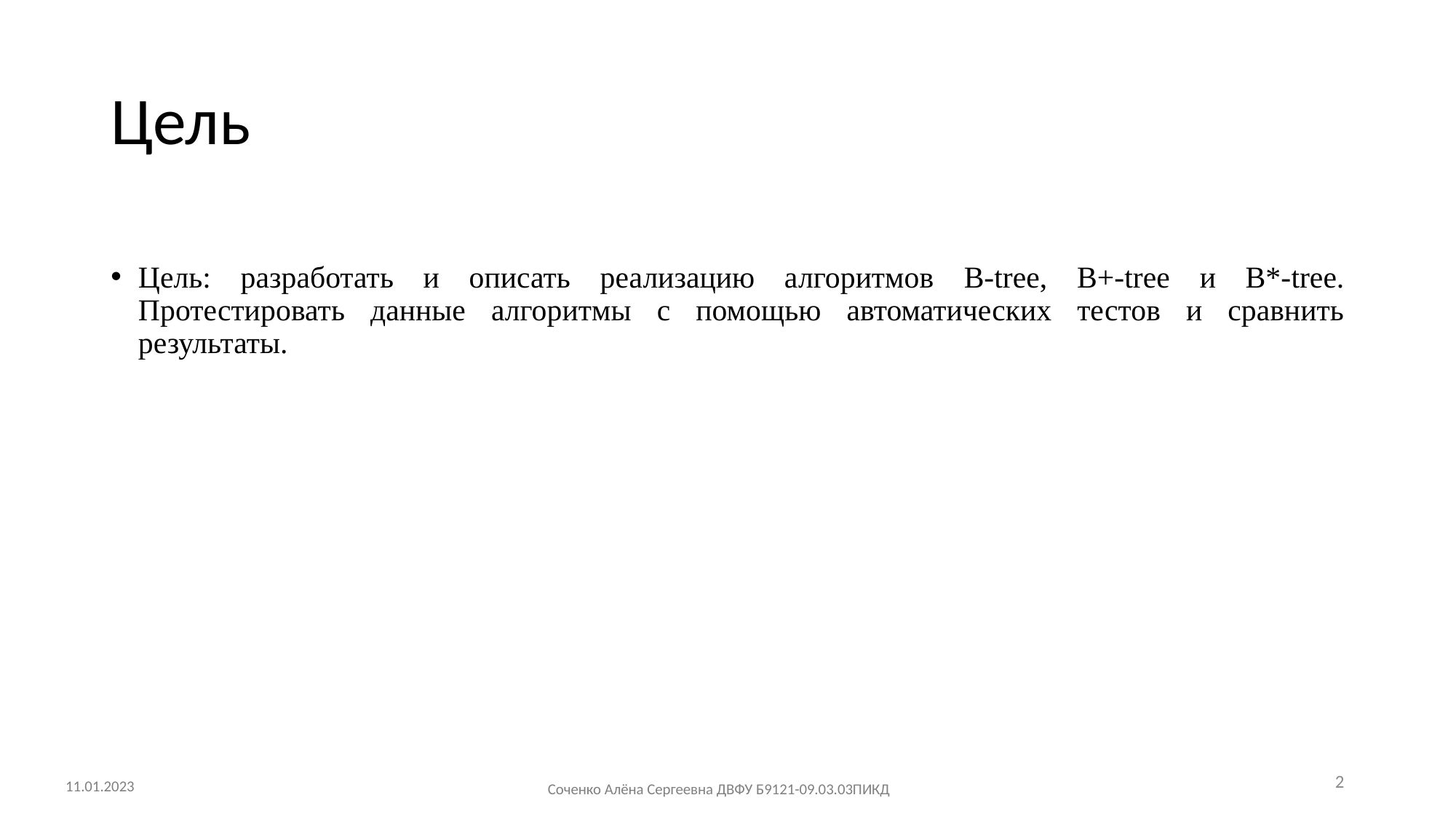

# Цель
Цель: разработать и описать реализацию алгоритмов B-tree, B+-tree и B*-tree. Протестировать данные алгоритмы с помощью автоматических тестов и сравнить результаты.

2
11.01.2023
Соченко Алёна Сергеевна ДВФУ Б9121-09.03.03ПИКД